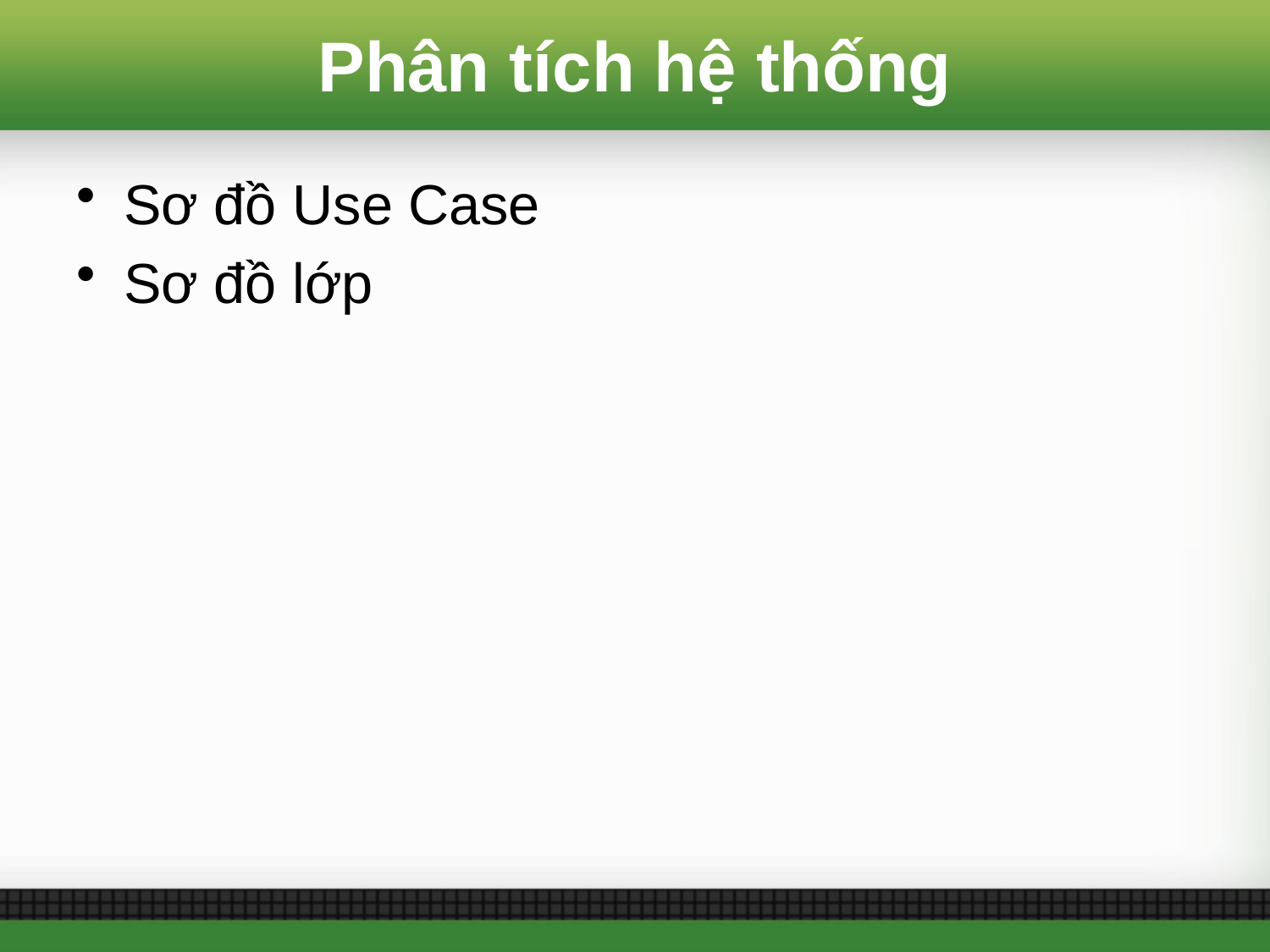

# Phân tích hệ thống
Sơ đồ Use Case
Sơ đồ lớp